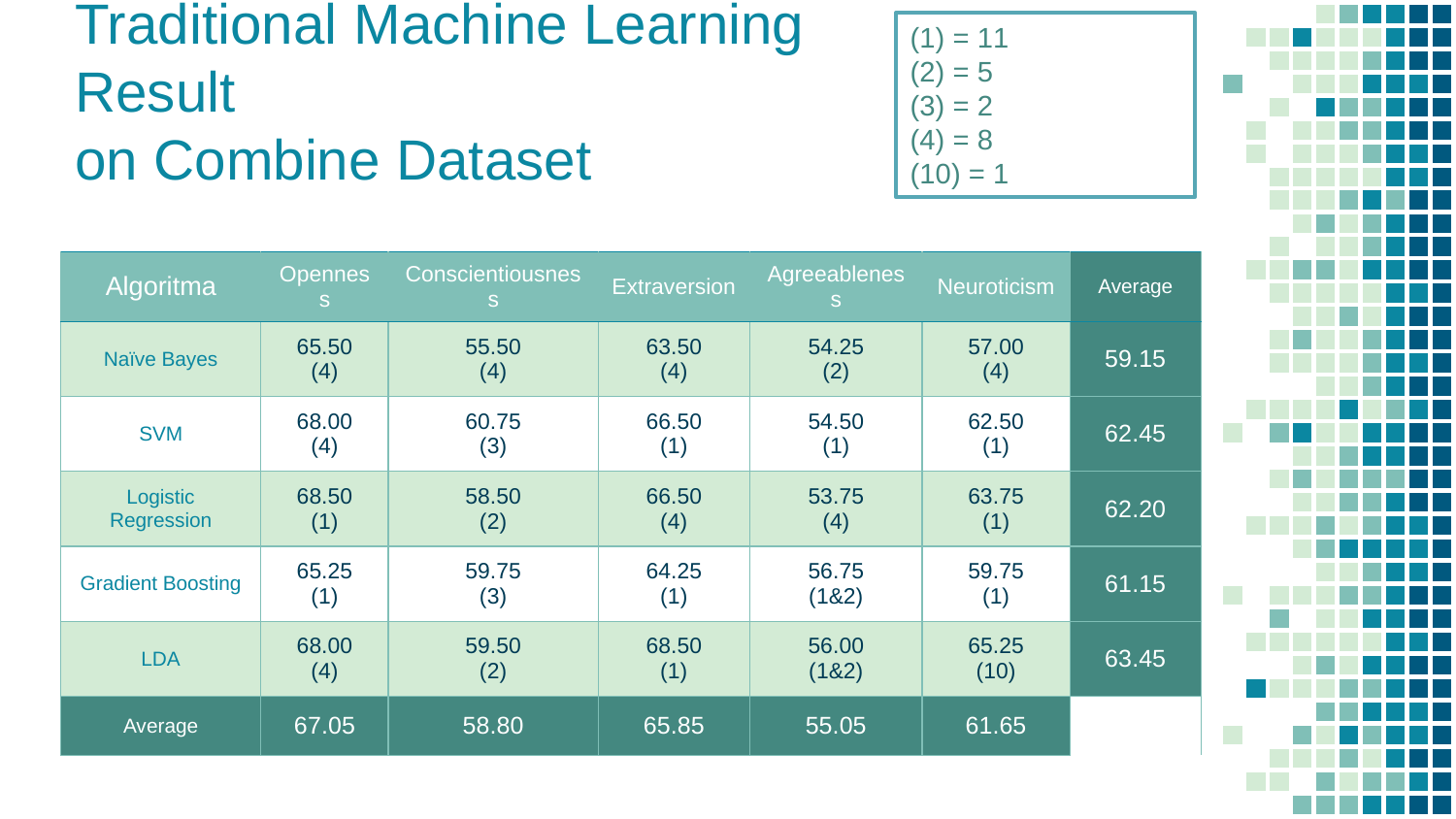

(1) = 11
(2) = 5
(3) = 2
(4) = 8
(10) = 1

# Traditional Machine Learning Result on Combine Dataset
| Algoritma | Openness | Conscientiousness | Extraversion | Agreeableness | Neuroticism | Average |
| --- | --- | --- | --- | --- | --- | --- |
| Naïve Bayes | 65.50 (4) | 55.50 (4) | 63.50 (4) | 54.25 (2) | 57.00 (4) | 59.15 |
| SVM | 68.00 (4) | 60.75 (3) | 66.50 (1) | 54.50 (1) | 62.50 (1) | 62.45 |
| Logistic Regression | 68.50 (1) | 58.50 (2) | 66.50 (4) | 53.75 (4) | 63.75 (1) | 62.20 |
| Gradient Boosting | 65.25 (1) | 59.75 (3) | 64.25 (1) | 56.75 (1&2) | 59.75 (1) | 61.15 |
| LDA | 68.00 (4) | 59.50 (2) | 68.50 (1) | 56.00 (1&2) | 65.25 (10) | 63.45 |
| Average | 67.05 | 58.80 | 65.85 | 55.05 | 61.65 |  |